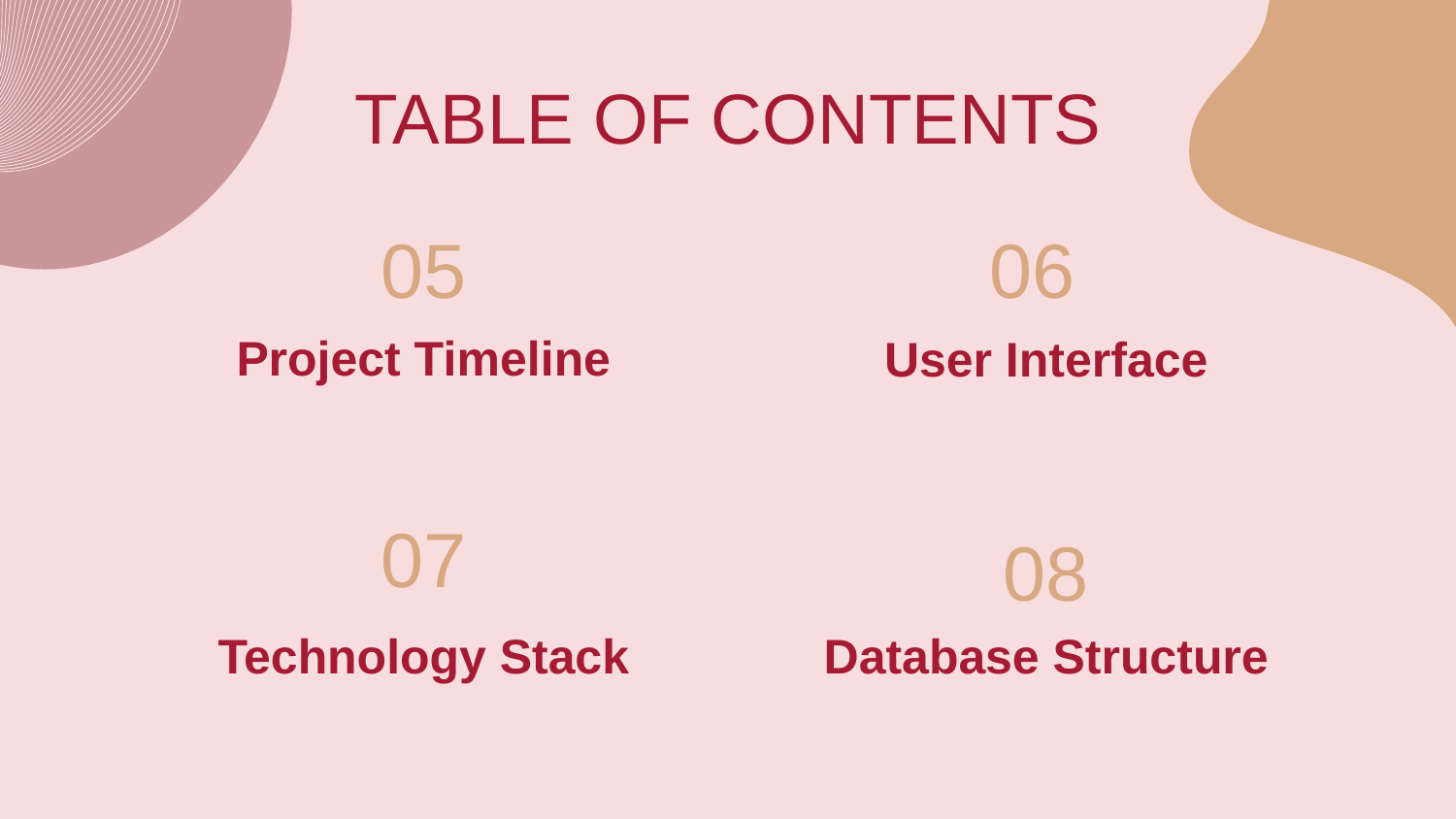

# TABLE OF CONTENTS
05
06
User Interface
Project Timeline
07
08
Technology Stack
Database Structure